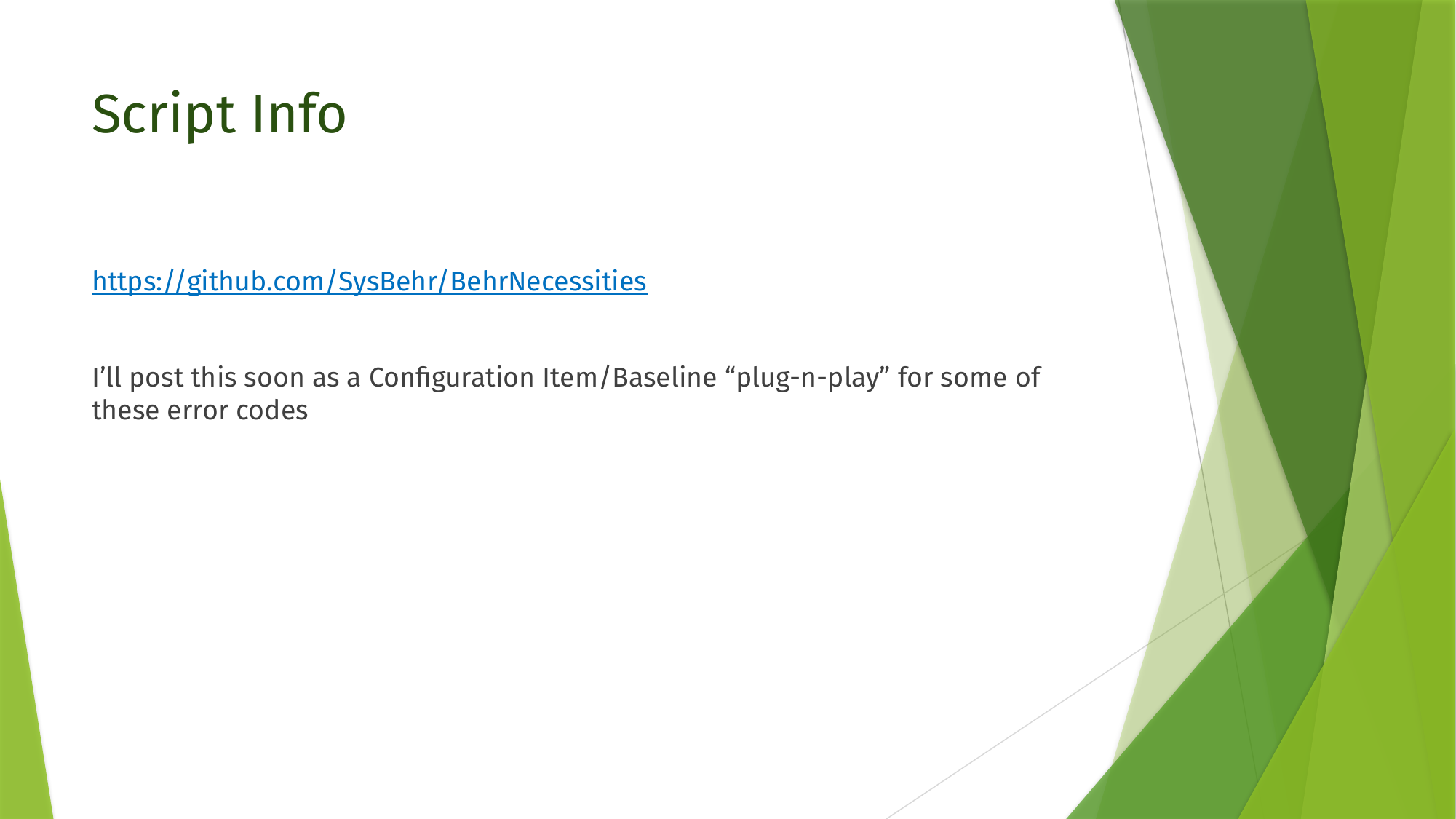

# Script Info
https://github.com/SysBehr/BehrNecessities

I’ll post this soon as a Configuration Item/Baseline “plug-n-play” for some of these error codes